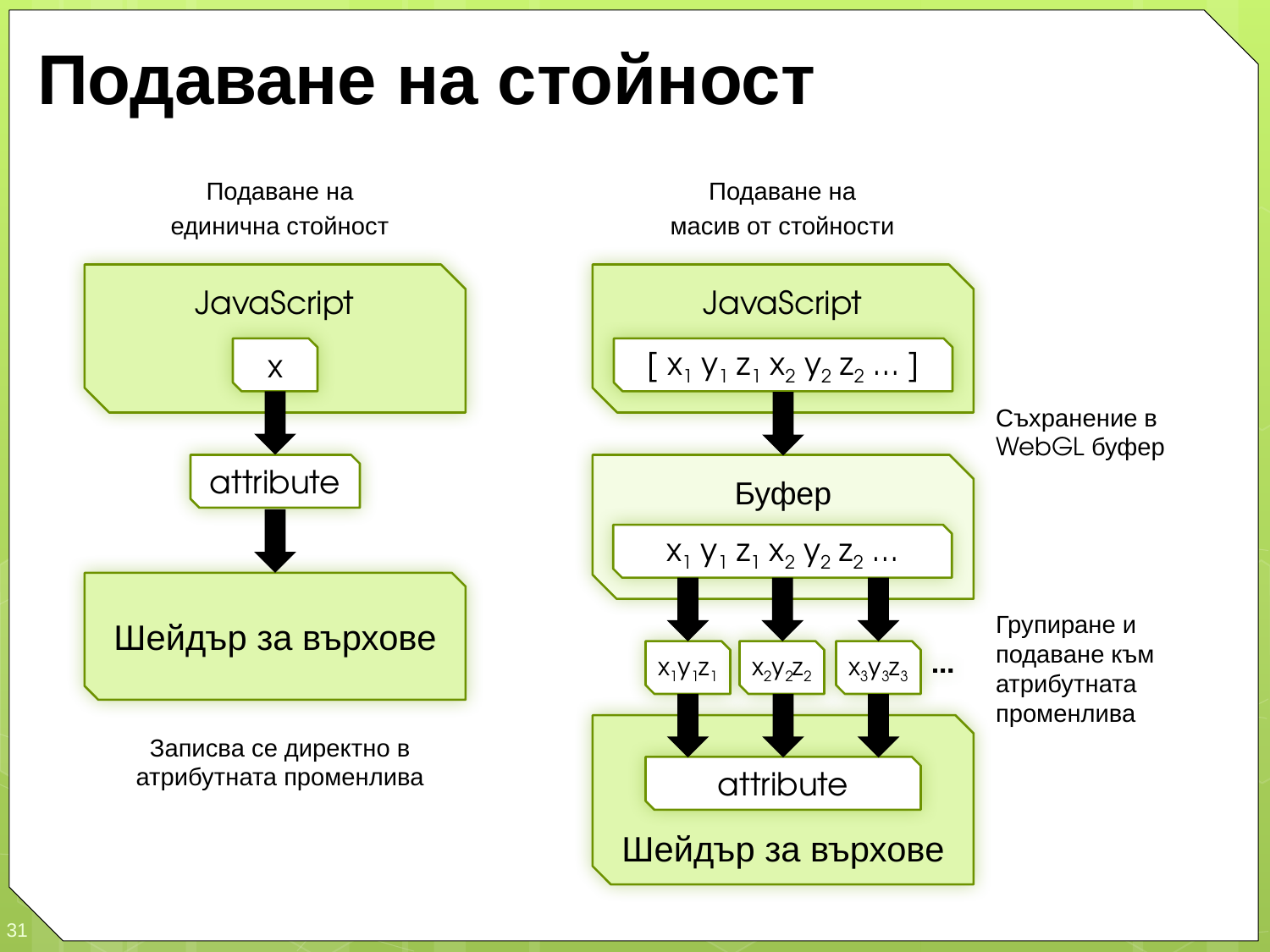

# Подаване на стойност
Подаване на
масив от стойности
Подаване на
единична стойност
JavaScript
JavaScript
x
[ x1 y1 z1 x2 y2 z2 … ]
Съхранение в WebGL буфер

Буфер
attribute

x1 y1 z1 x2 y2 z2 …
Шейдър за върхове

Групиране и подаване към атрибутната променлива
…
x1y1z1
x2y2z2
x3y3z3

Шейдър за върхове
Записва се директно в атрибутната променлива
attribute